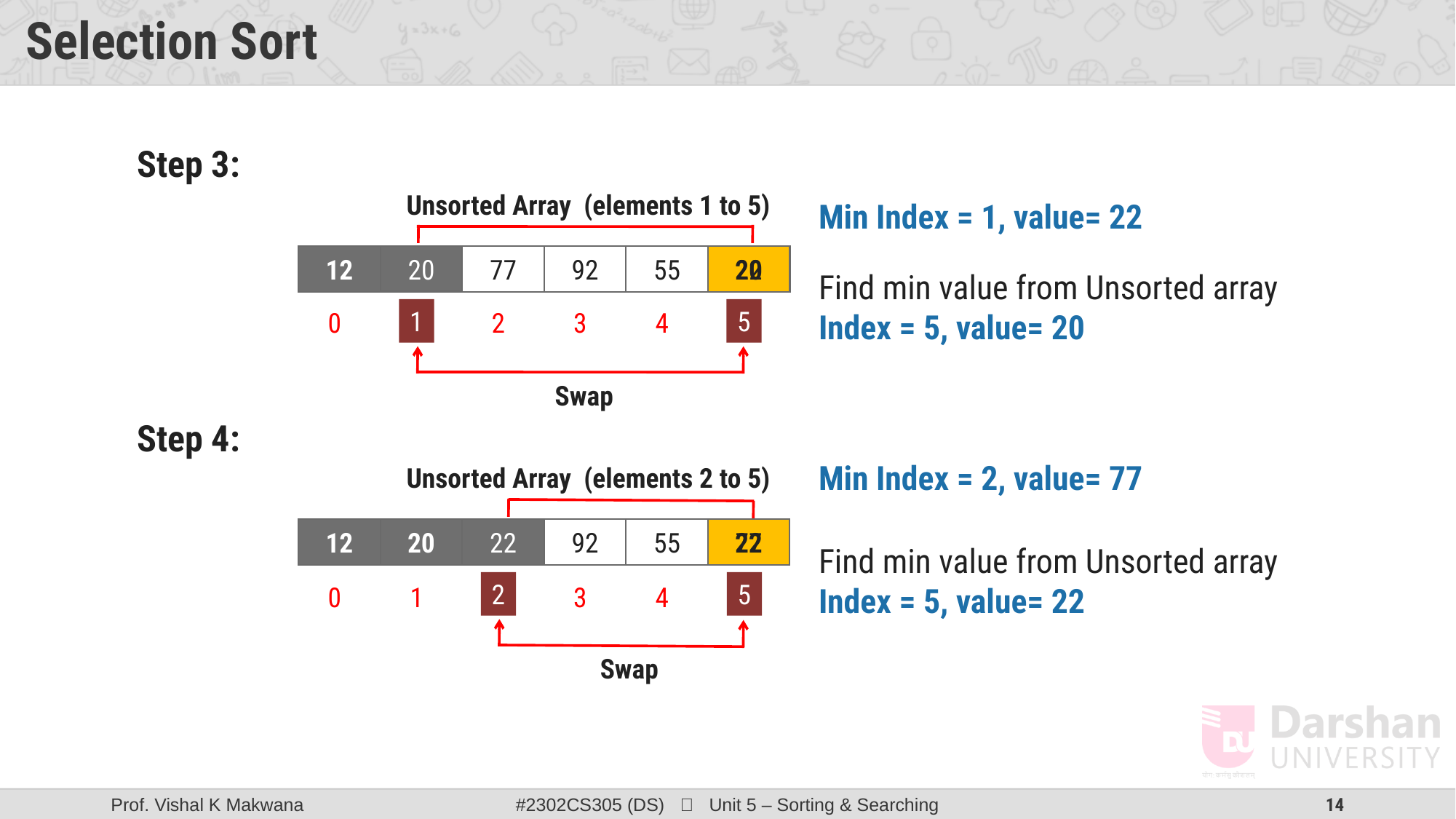

# Selection Sort
Step 3:
Unsorted Array  (elements 1 to 5)
Min Index = 1, value= 22
12
22
22
20
77
92
55
20
20
22
Find min value from Unsorted array
Index = 5, value= 20
1
5
0
1
2
3
4
5
Swap
Step 4:
Min Index = 2, value= 77
Unsorted Array  (elements 2 to 5)
12
20
77
77
22
92
55
22
22
77
Find min value from Unsorted array
Index = 5, value= 22
2
5
0
1
2
3
4
5
Swap